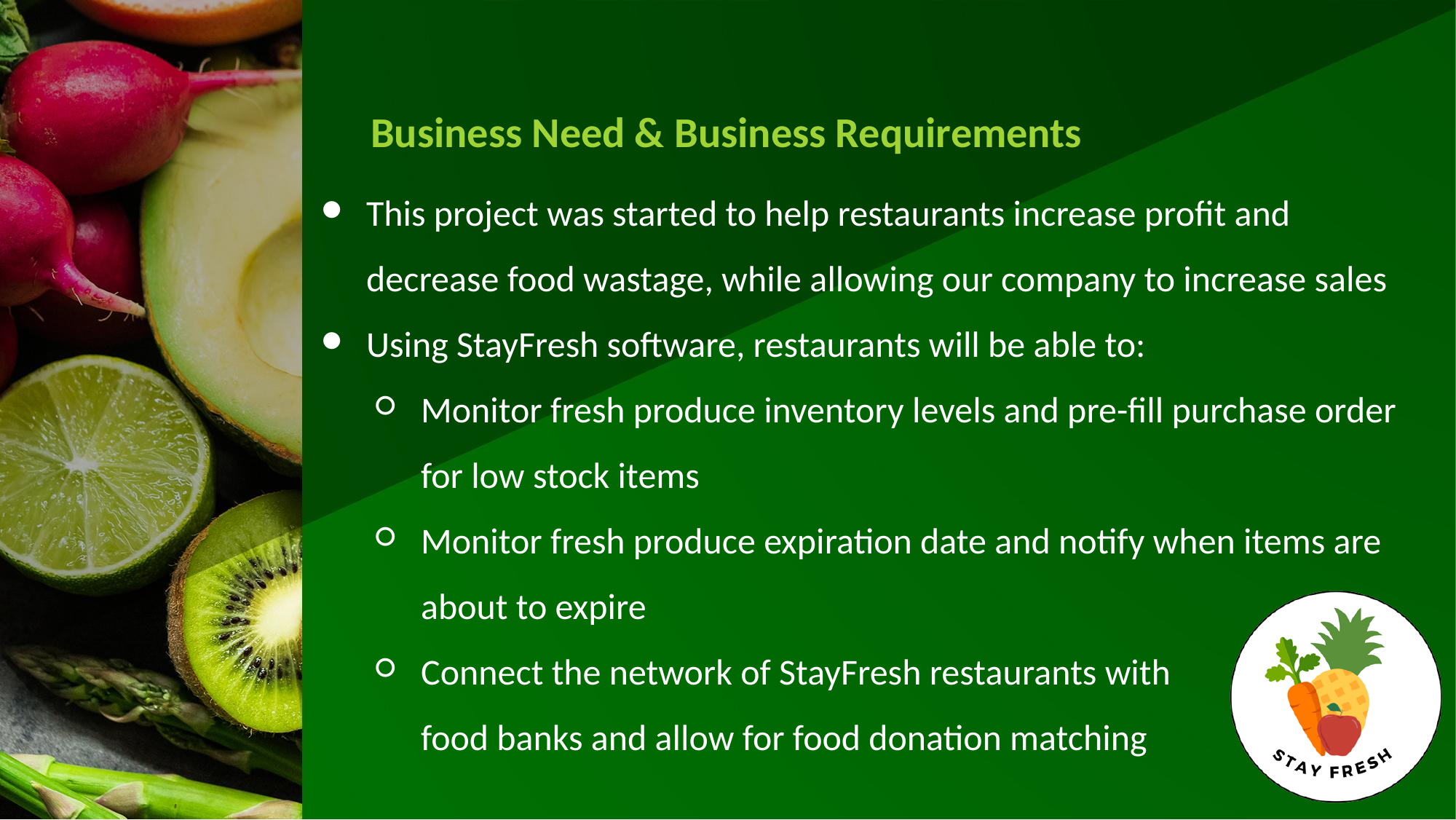

Business Need & Business Requirements

This project was started to help restaurants increase profit and decrease food wastage, while allowing our company to increase sales
Using StayFresh software, restaurants will be able to:
Monitor fresh produce inventory levels and pre-fill purchase order for low stock items
Monitor fresh produce expiration date and notify when items are about to expire
Connect the network of StayFresh restaurants with
food banks and allow for food donation matching